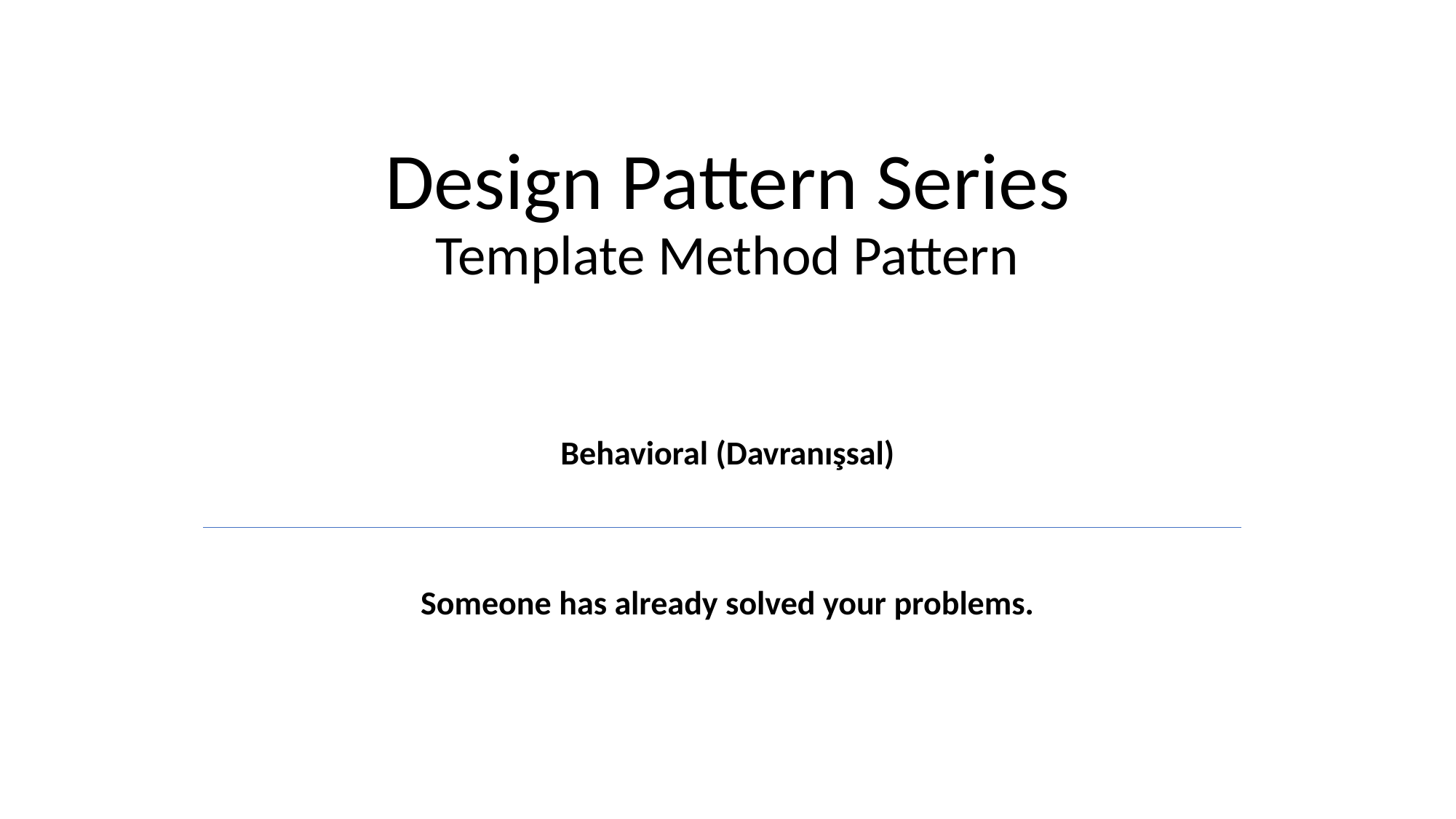

# Design Pattern Series Template Method Pattern
Behavioral (Davranışsal)

Someone has already solved your problems.